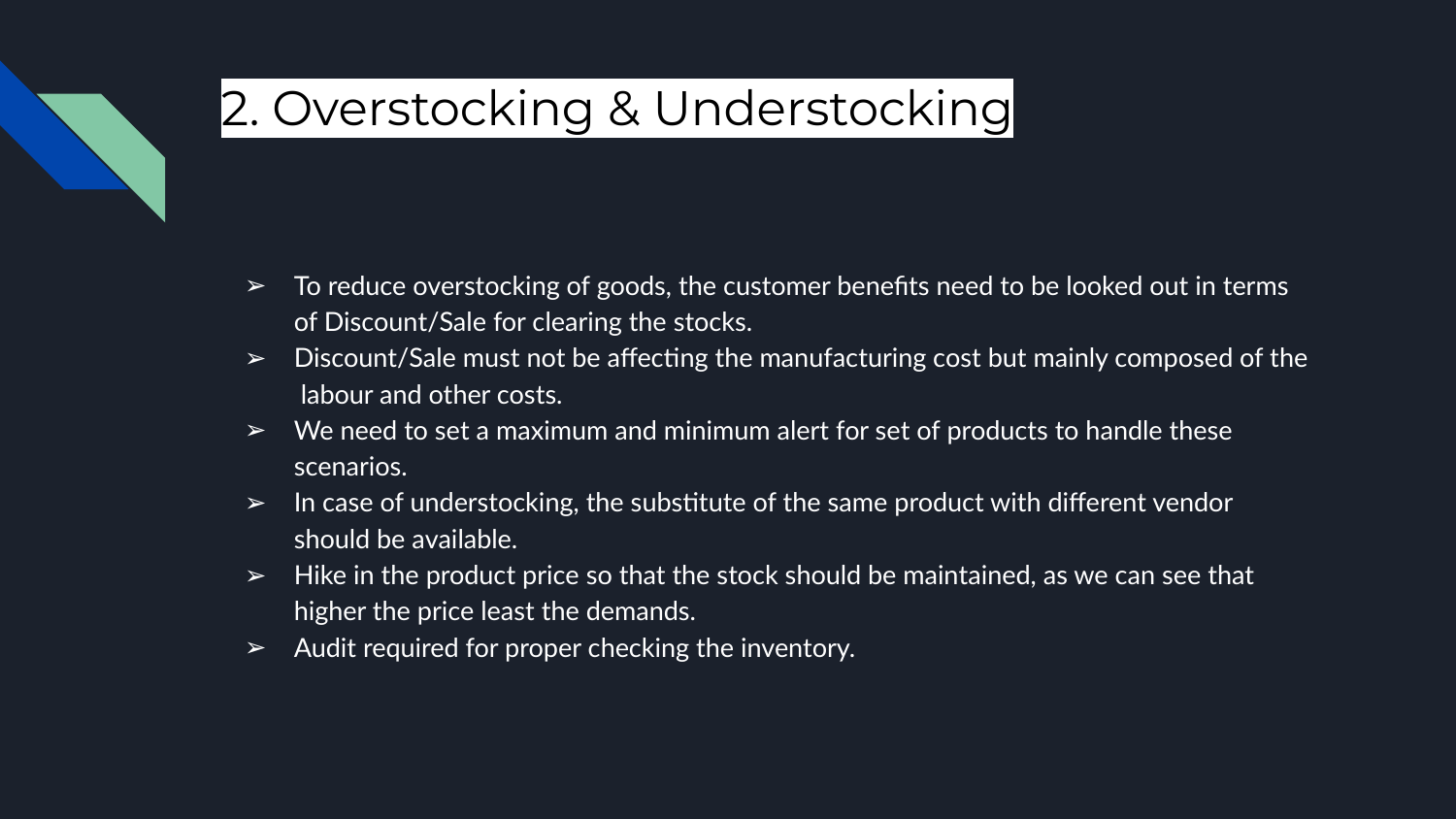

# 2. Overstocking & Understocking
To reduce overstocking of goods, the customer benefits need to be looked out in terms of Discount/Sale for clearing the stocks.
Discount/Sale must not be affecting the manufacturing cost but mainly composed of the  labour and other costs.
We need to set a maximum and minimum alert for set of products to handle these scenarios.
In case of understocking, the substitute of the same product with different vendor should be available.
Hike in the product price so that the stock should be maintained, as we can see that higher the price least the demands.
Audit required for proper checking the inventory.